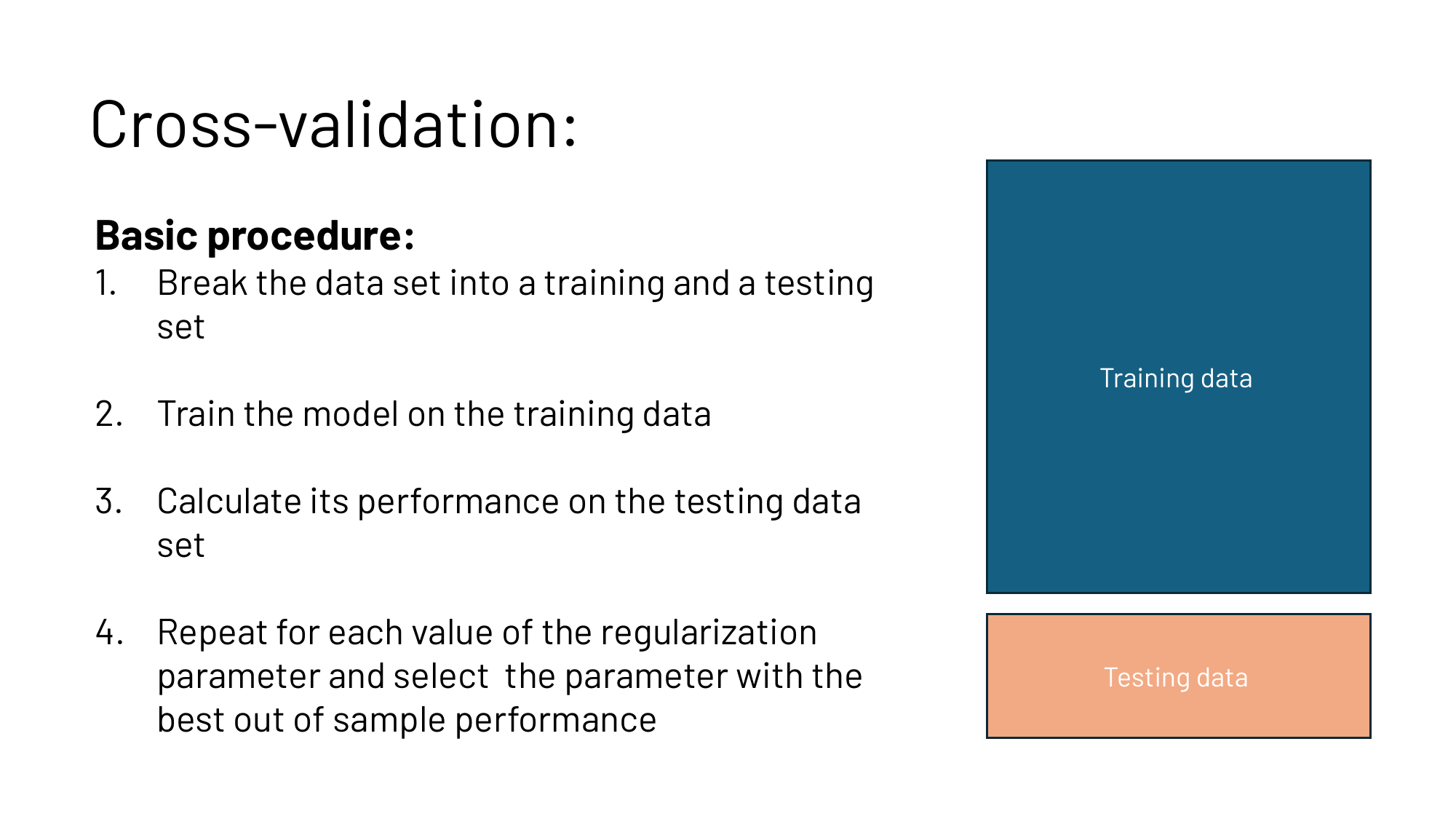

# Cross-validation:
Training data
Basic procedure:
Break the data set into a training and a testing set

Train the model on the training data

Calculate its performance on the testing data set

Repeat for each value of the regularization parameter and select  the parameter with the best out of sample performance

Testing data